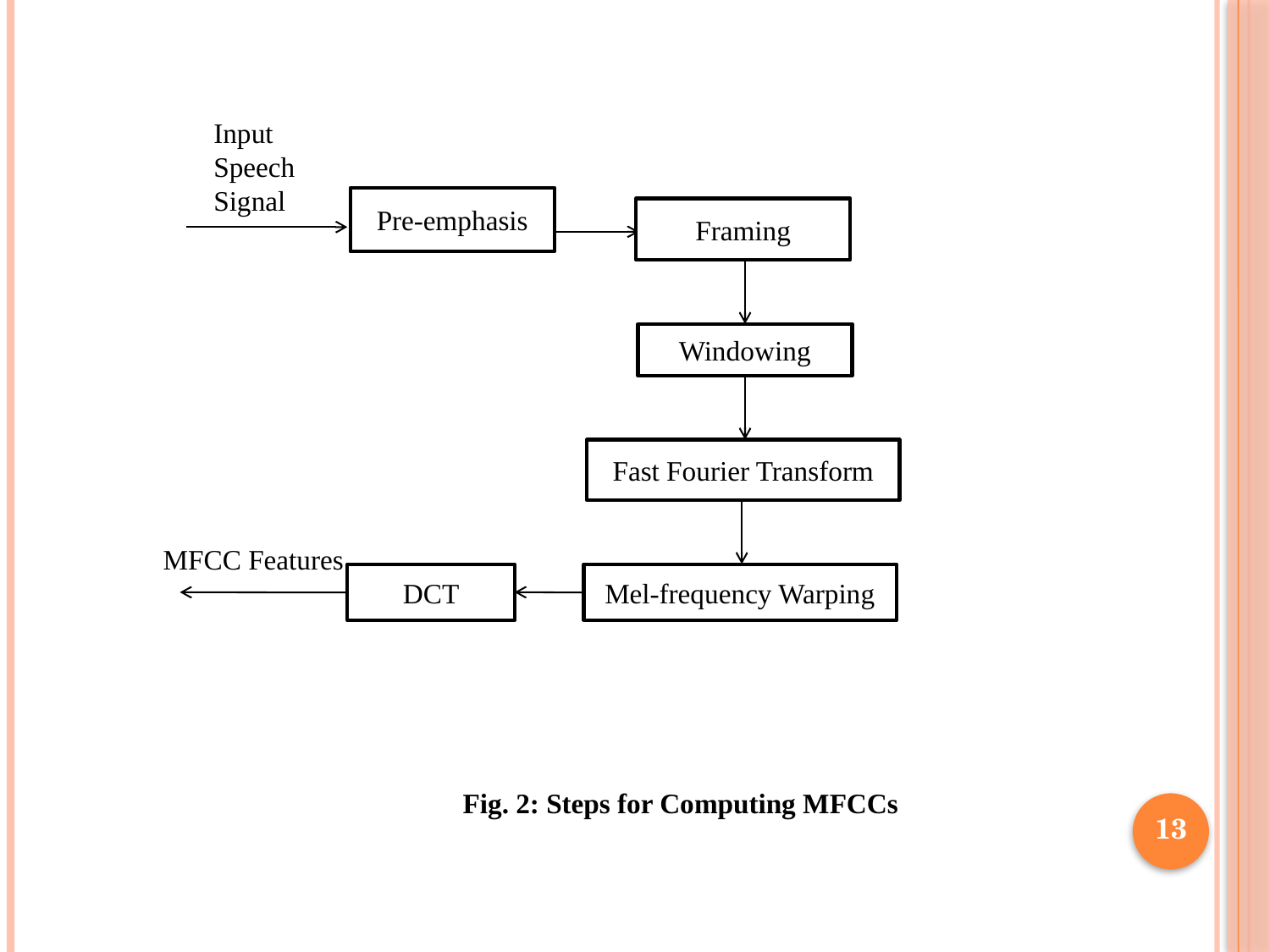

Input Speech Signal
Pre-emphasis
Framing
Windowing
Fast Fourier Transform
MFCC Features
DCT
Mel-frequency Warping
Fig. 2: Steps for Computing MFCCs
13